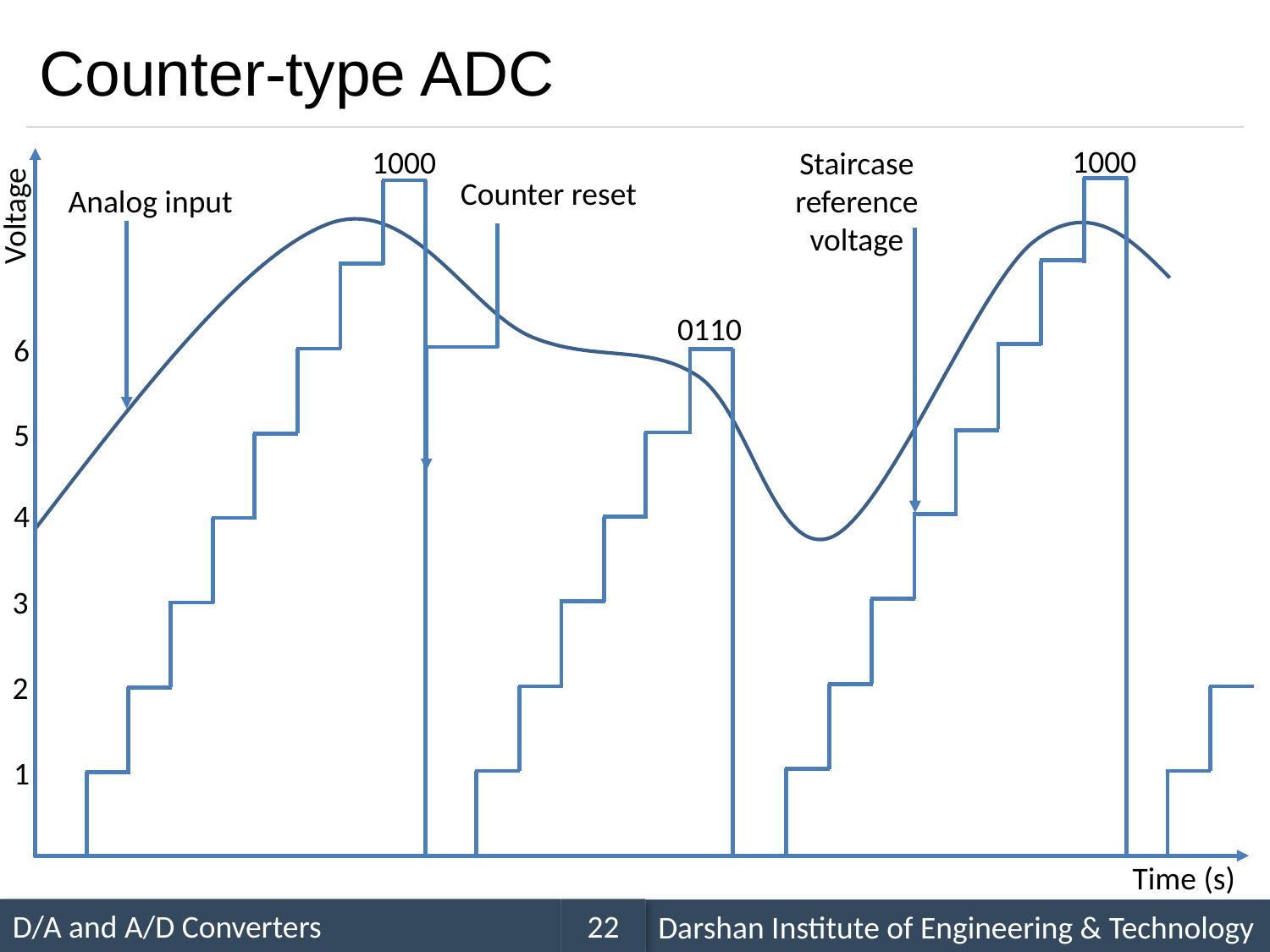

# Counter-type ADC
1000
1000
Staircase reference voltage
Counter reset
Analog input
Voltage

0110
6
5
4
3
2
1
Time (s)